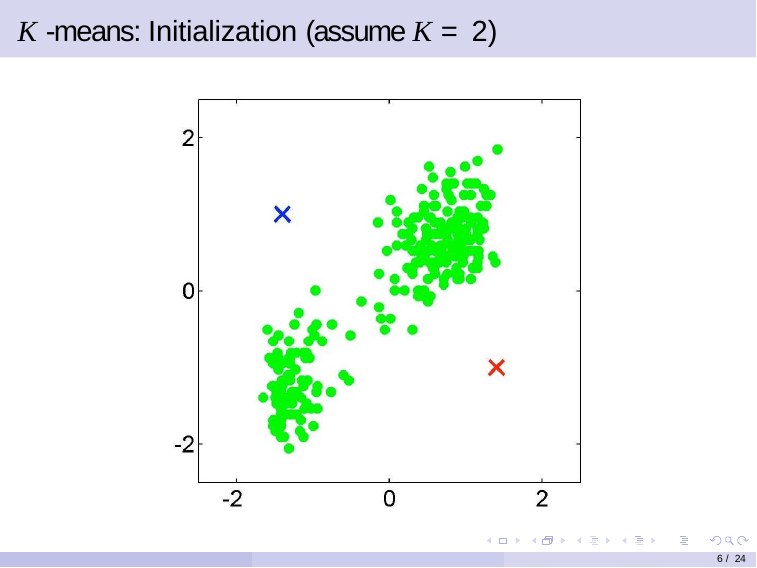

K -means: Initialization (assume K = 2)

6 / 24